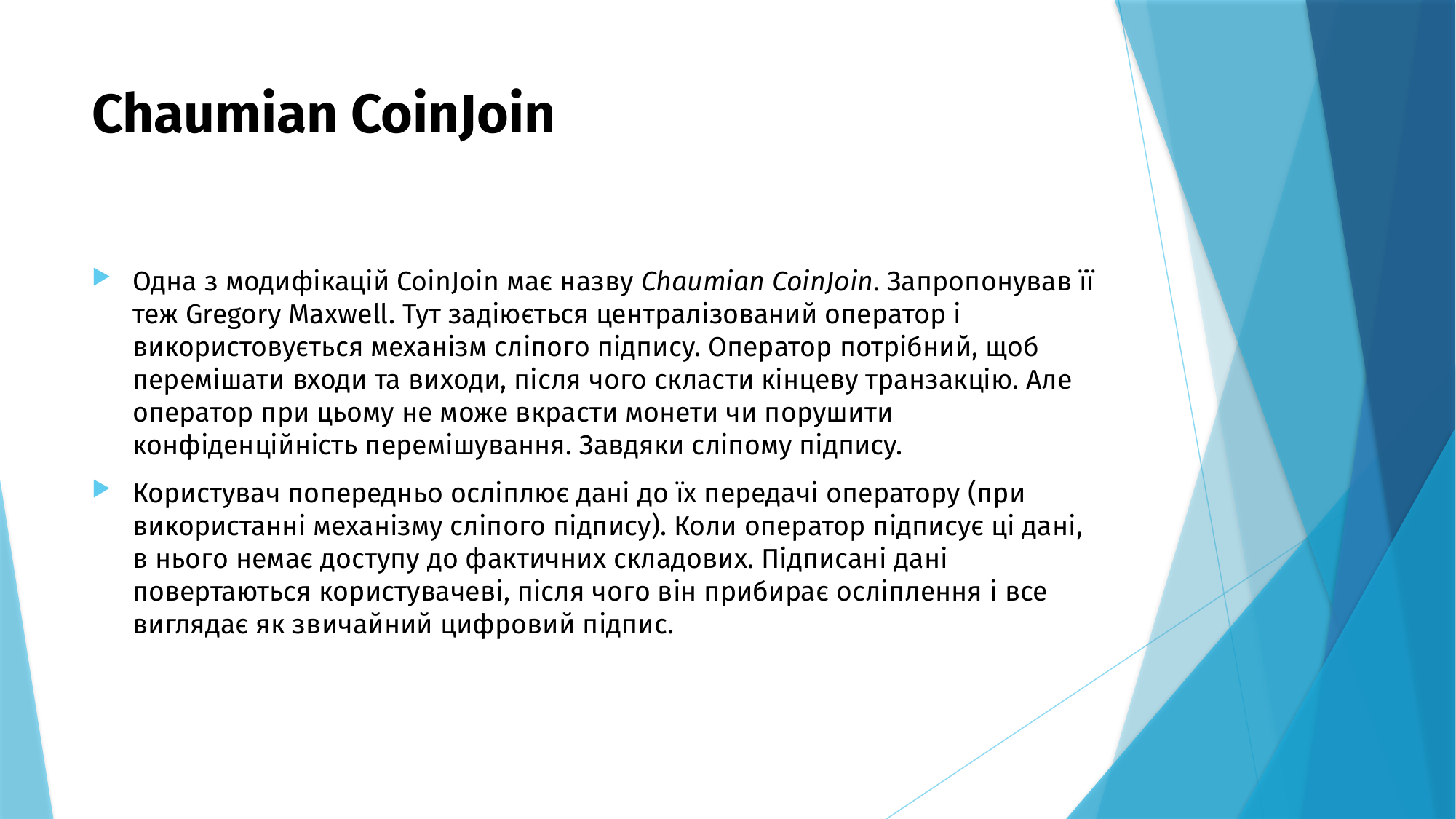

# Chaumian CoinJoin
Одна з модифікацій CoinJoin має назву Chaumian CoinJoin. Запропонував її теж Gregory Maxwell. Тут задіюється централізований оператор і використовується механізм cліпого підпису. Оператор потрібний, щоб перемішати входи та виходи, після чого скласти кінцеву транзакцію. Але оператор при цьому не може вкрасти монети чи порушити конфіденційність перемішування. Завдяки сліпому підпису.
Користувач попередньо осліплює дані до їх передачі оператору (при використанні механізму сліпого підпису). Коли оператор підписує ці дані, в нього немає доступу до фактичних складових. Підписані дані повертаються користувачеві, після чого він прибирає осліплення і все виглядає як звичайний цифровий підпис.